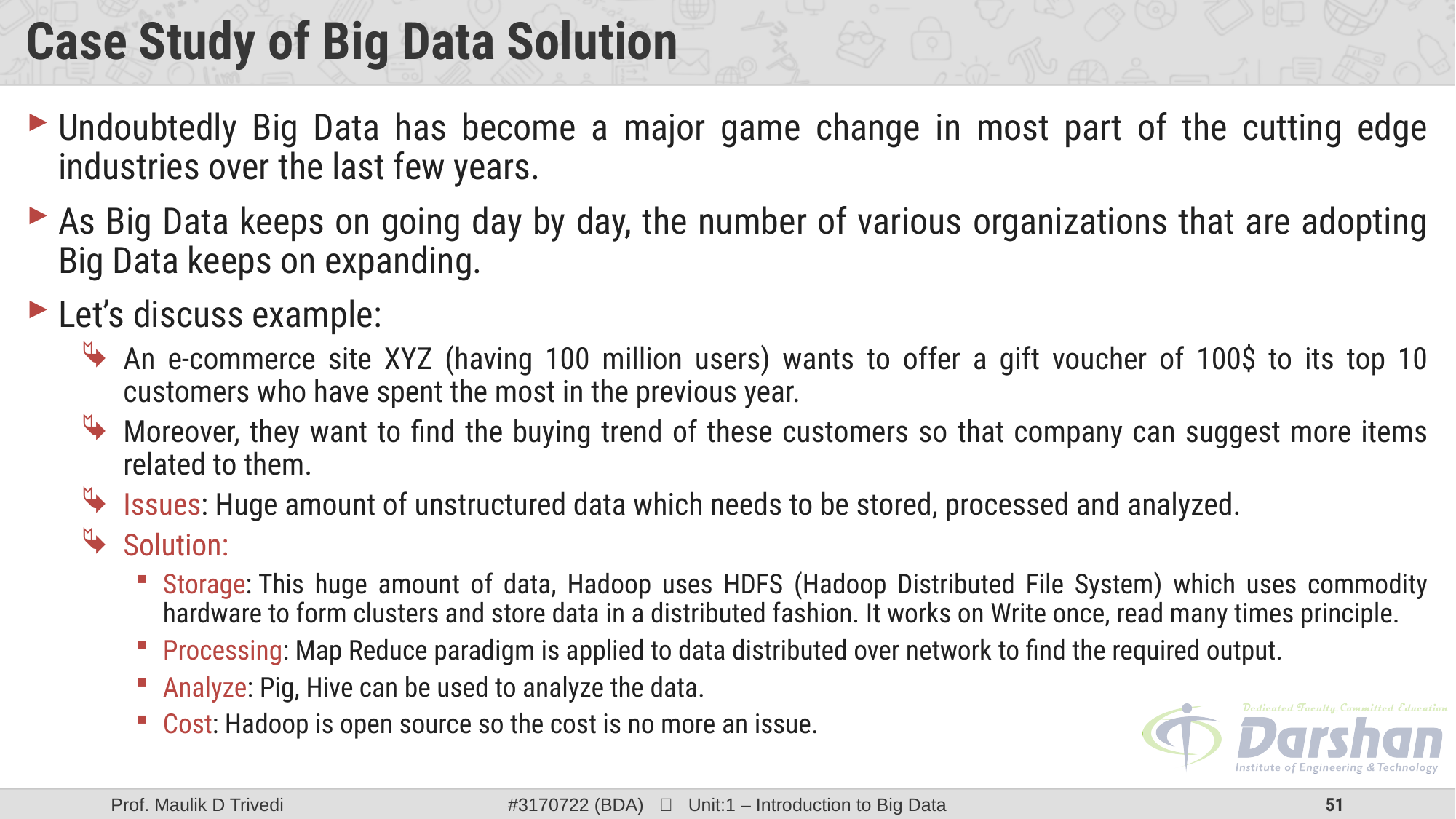

# Case Study of Big Data Solution
Undoubtedly Big Data has become a major game change in most part of the cutting edge industries over the last few years.
As Big Data keeps on going day by day, the number of various organizations that are adopting Big Data keeps on expanding.
Let’s discuss example:
An e-commerce site XYZ (having 100 million users) wants to offer a gift voucher of 100$ to its top 10 customers who have spent the most in the previous year.
Moreover, they want to find the buying trend of these customers so that company can suggest more items related to them.
Issues: Huge amount of unstructured data which needs to be stored, processed and analyzed.
Solution:
Storage: This huge amount of data, Hadoop uses HDFS (Hadoop Distributed File System) which uses commodity hardware to form clusters and store data in a distributed fashion. It works on Write once, read many times principle.
Processing: Map Reduce paradigm is applied to data distributed over network to find the required output.
Analyze: Pig, Hive can be used to analyze the data.
Cost: Hadoop is open source so the cost is no more an issue.